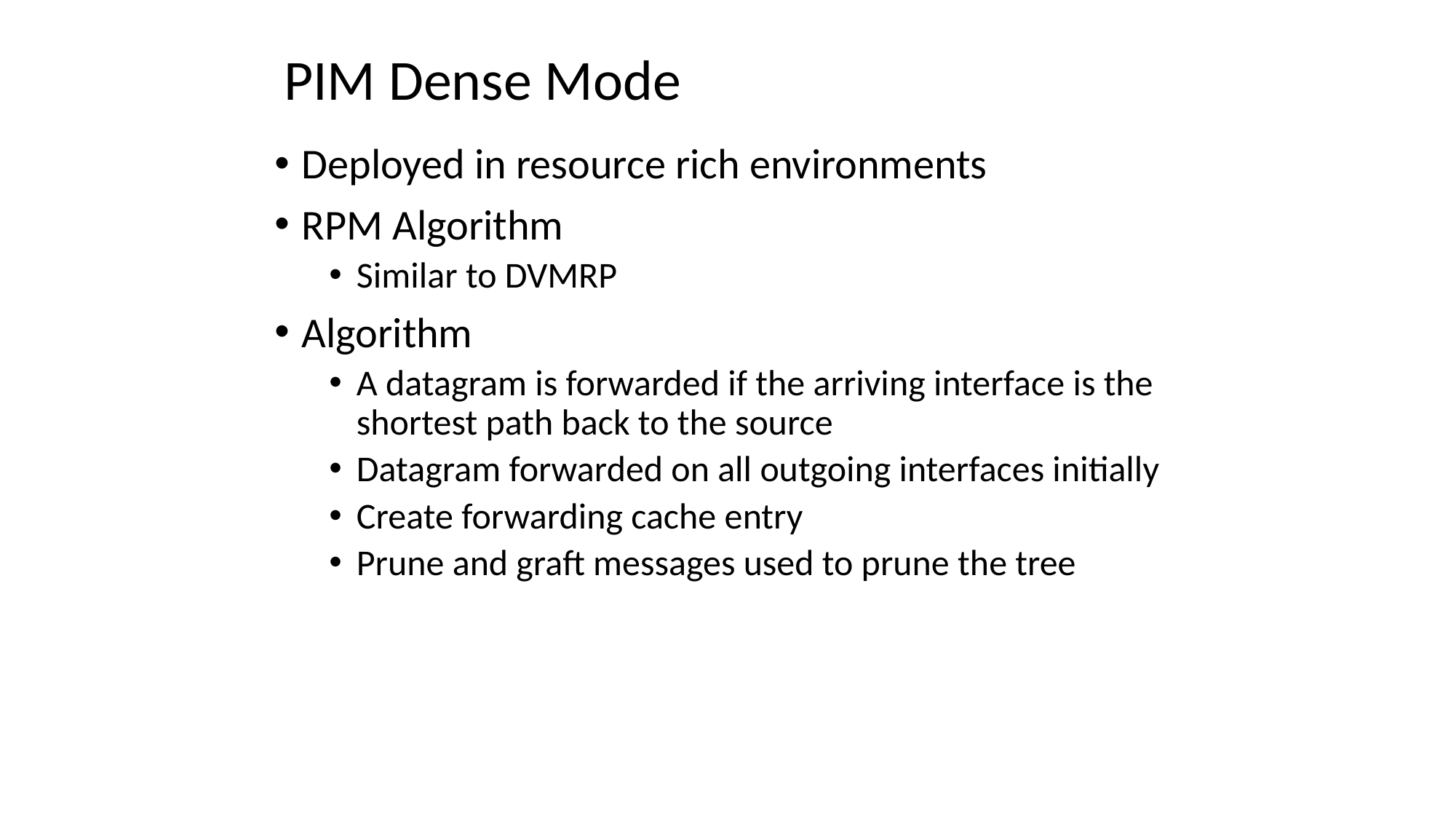

# PIM Dense Mode
Deployed in resource rich environments
RPM Algorithm
Similar to DVMRP
Algorithm
A datagram is forwarded if the arriving interface is the shortest path back to the source
Datagram forwarded on all outgoing interfaces initially
Create forwarding cache entry
Prune and graft messages used to prune the tree